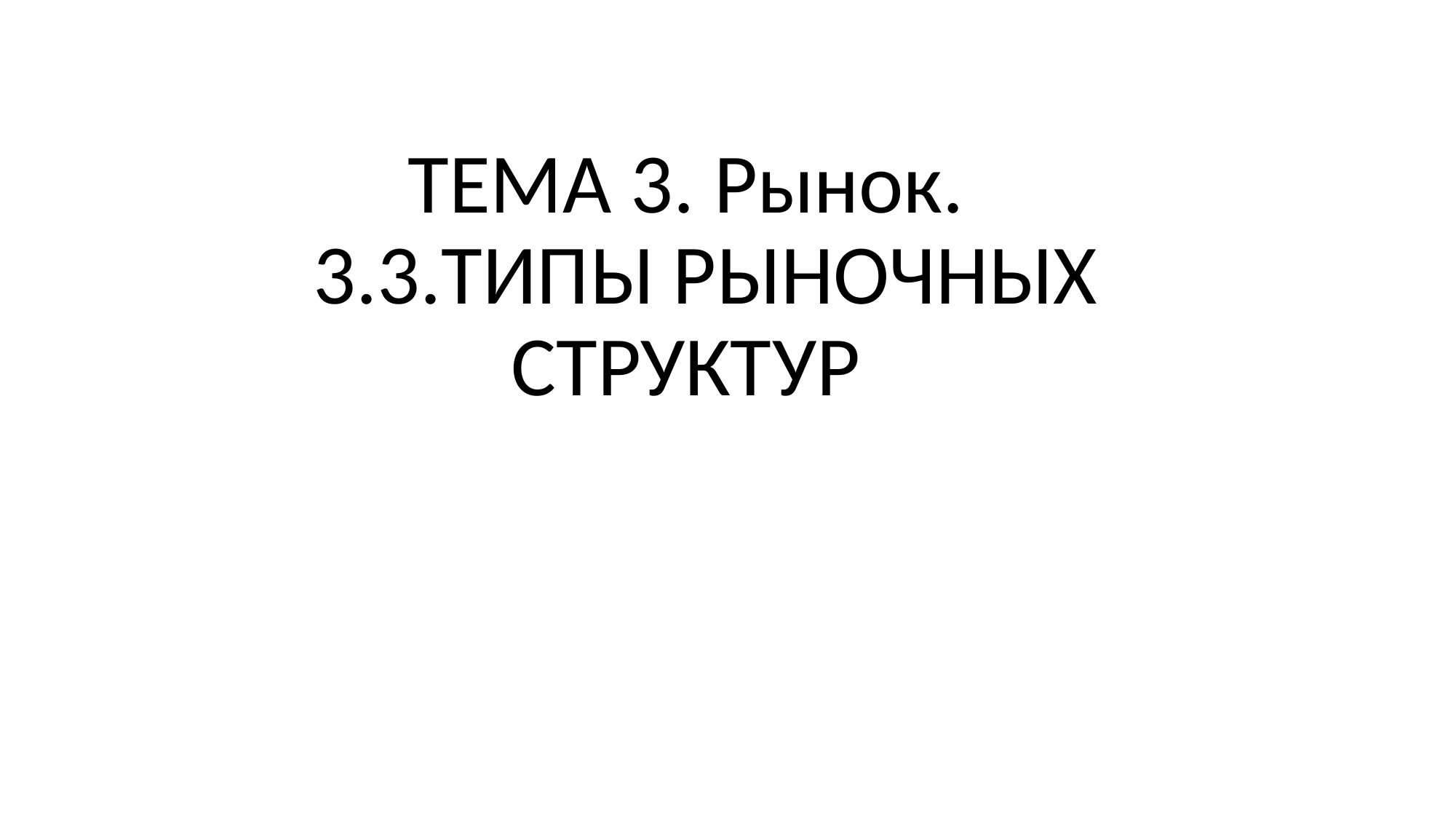

# ТЕМА 3. Рынок. 3.3.ТИПЫ РЫНОЧНЫХ СТРУКТУР